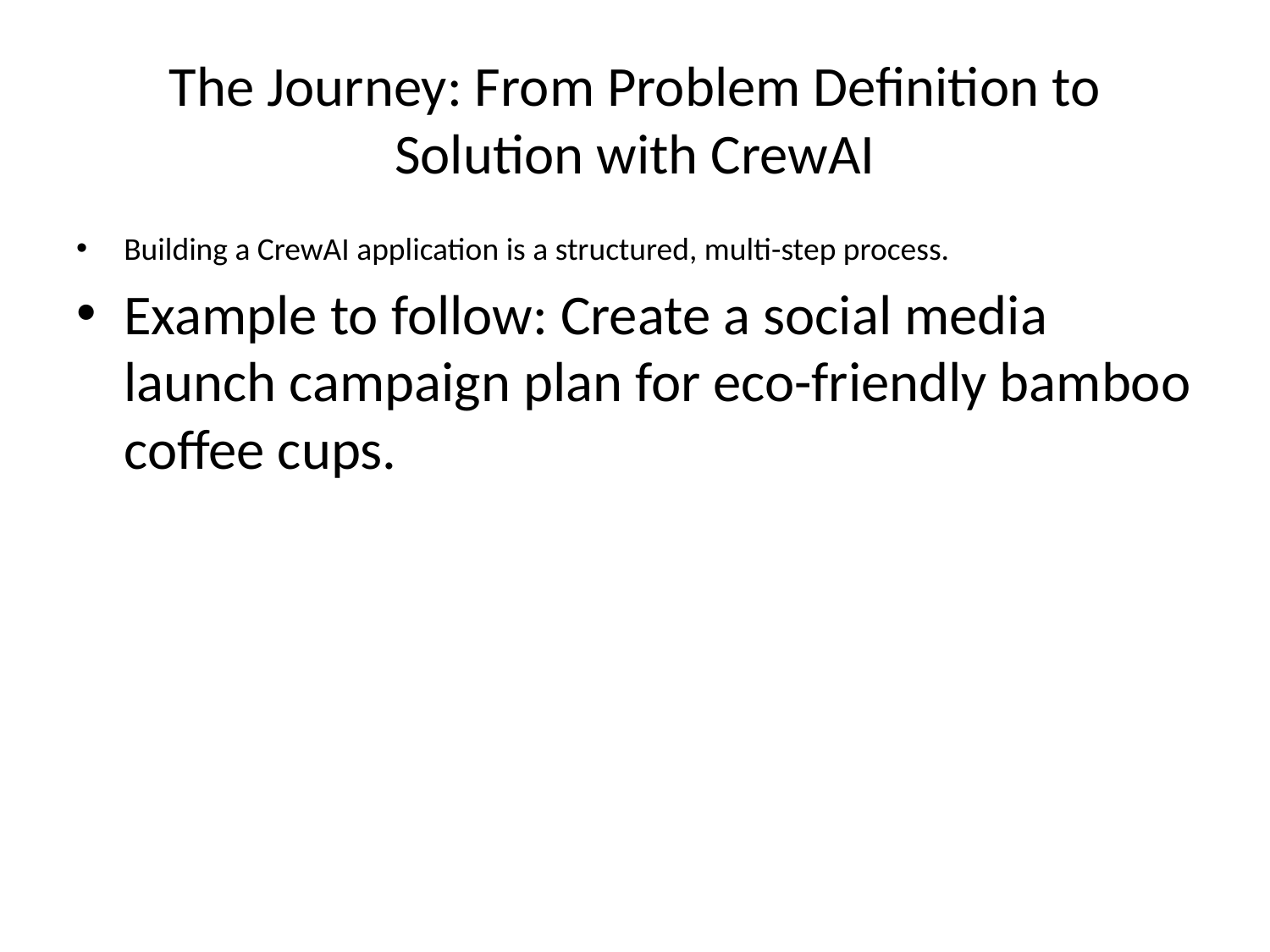

# The Journey: From Problem Definition to Solution with CrewAI
Building a CrewAI application is a structured, multi-step process.
Example to follow: Create a social media launch campaign plan for eco-friendly bamboo coffee cups.